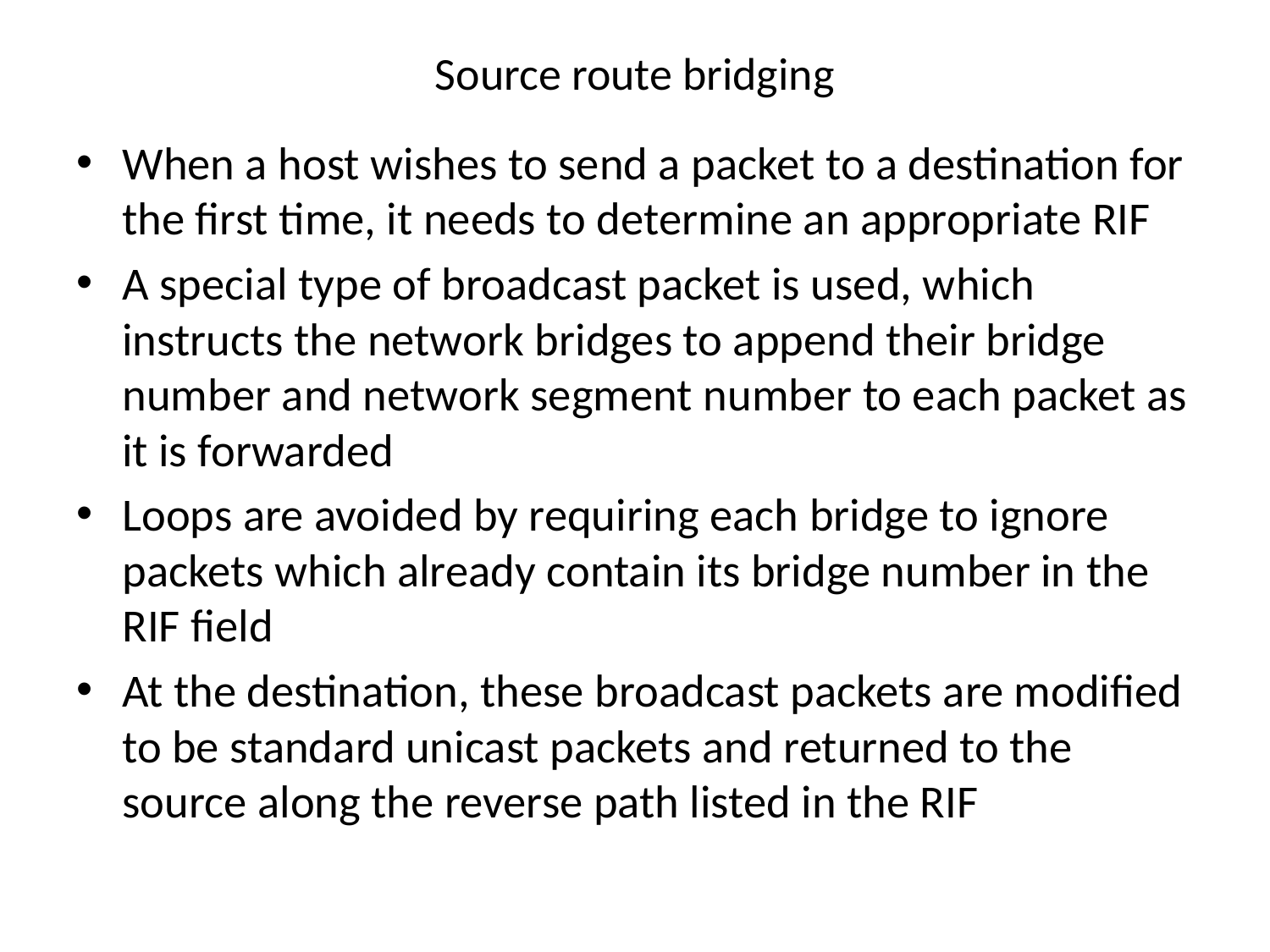

# Source route bridging
When a host wishes to send a packet to a destination for the first time, it needs to determine an appropriate RIF
A special type of broadcast packet is used, which instructs the network bridges to append their bridge number and network segment number to each packet as it is forwarded
Loops are avoided by requiring each bridge to ignore packets which already contain its bridge number in the RIF field
At the destination, these broadcast packets are modified to be standard unicast packets and returned to the source along the reverse path listed in the RIF